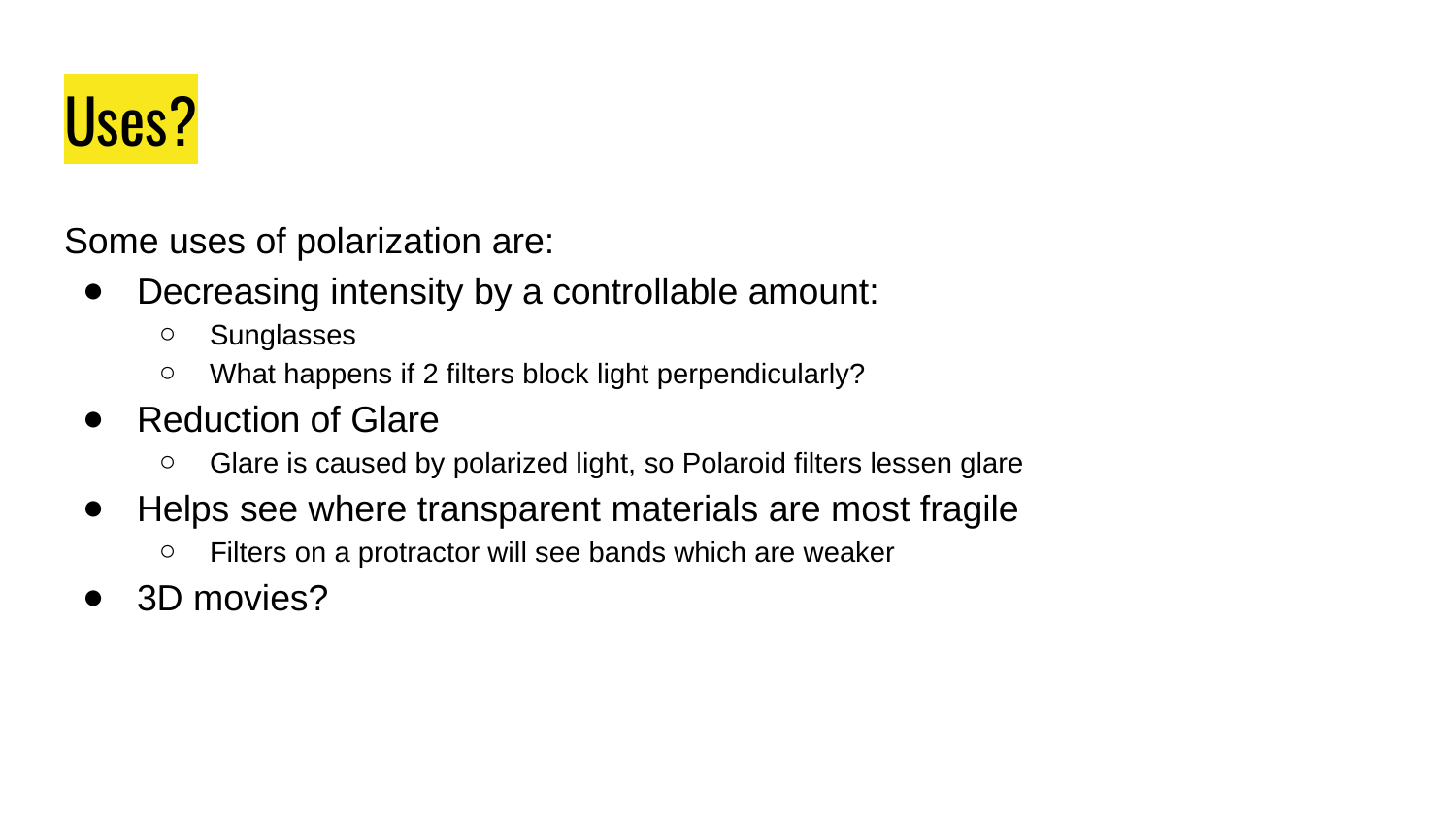

# Uses?
Some uses of polarization are:
Decreasing intensity by a controllable amount:
Sunglasses
What happens if 2 filters block light perpendicularly?
Reduction of Glare
Glare is caused by polarized light, so Polaroid filters lessen glare
Helps see where transparent materials are most fragile
Filters on a protractor will see bands which are weaker
3D movies?